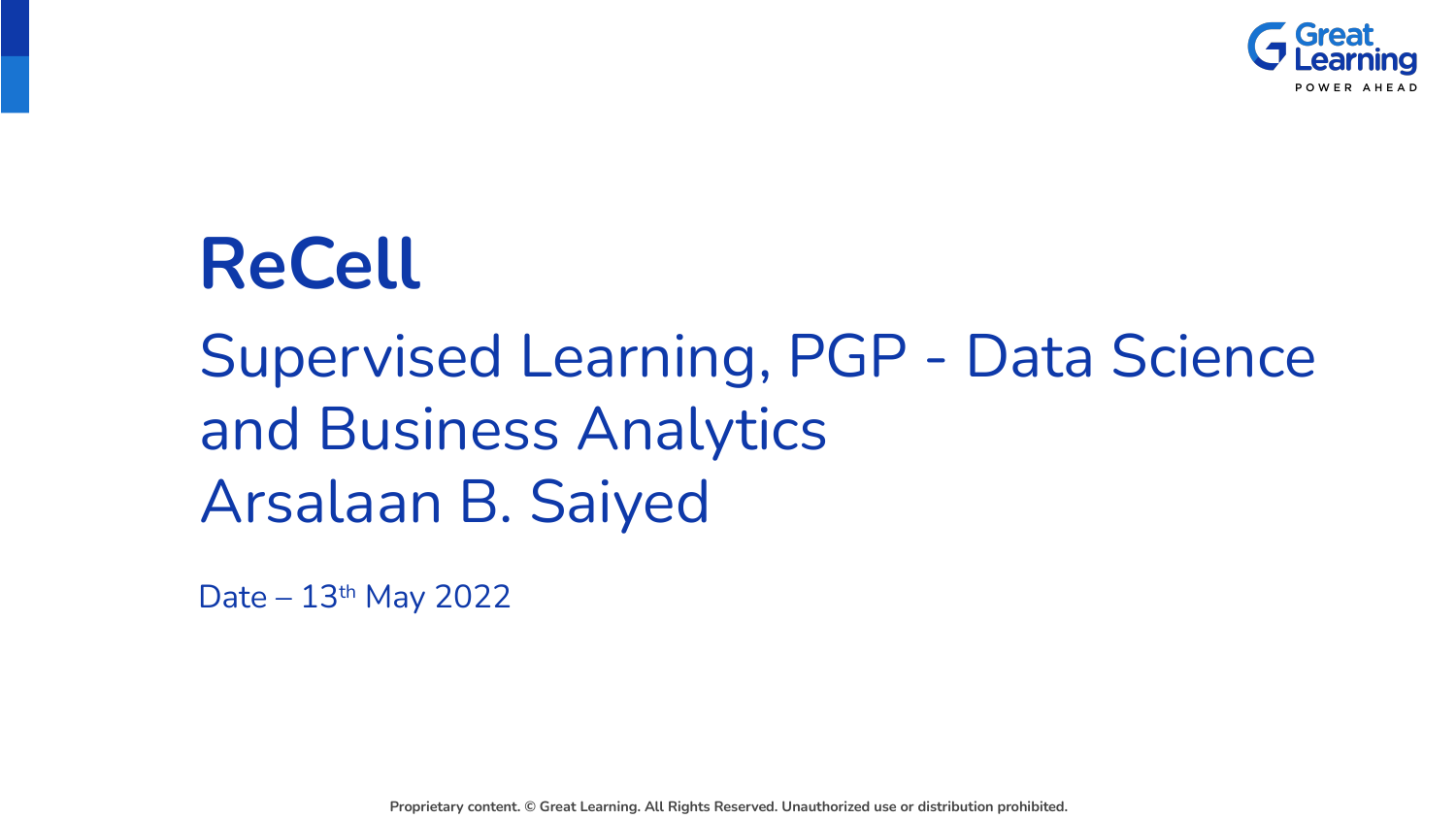

# ReCell
Supervised Learning, PGP - Data Science and Business Analytics
Arsalaan B. Saiyed
Date – 13th May 2022